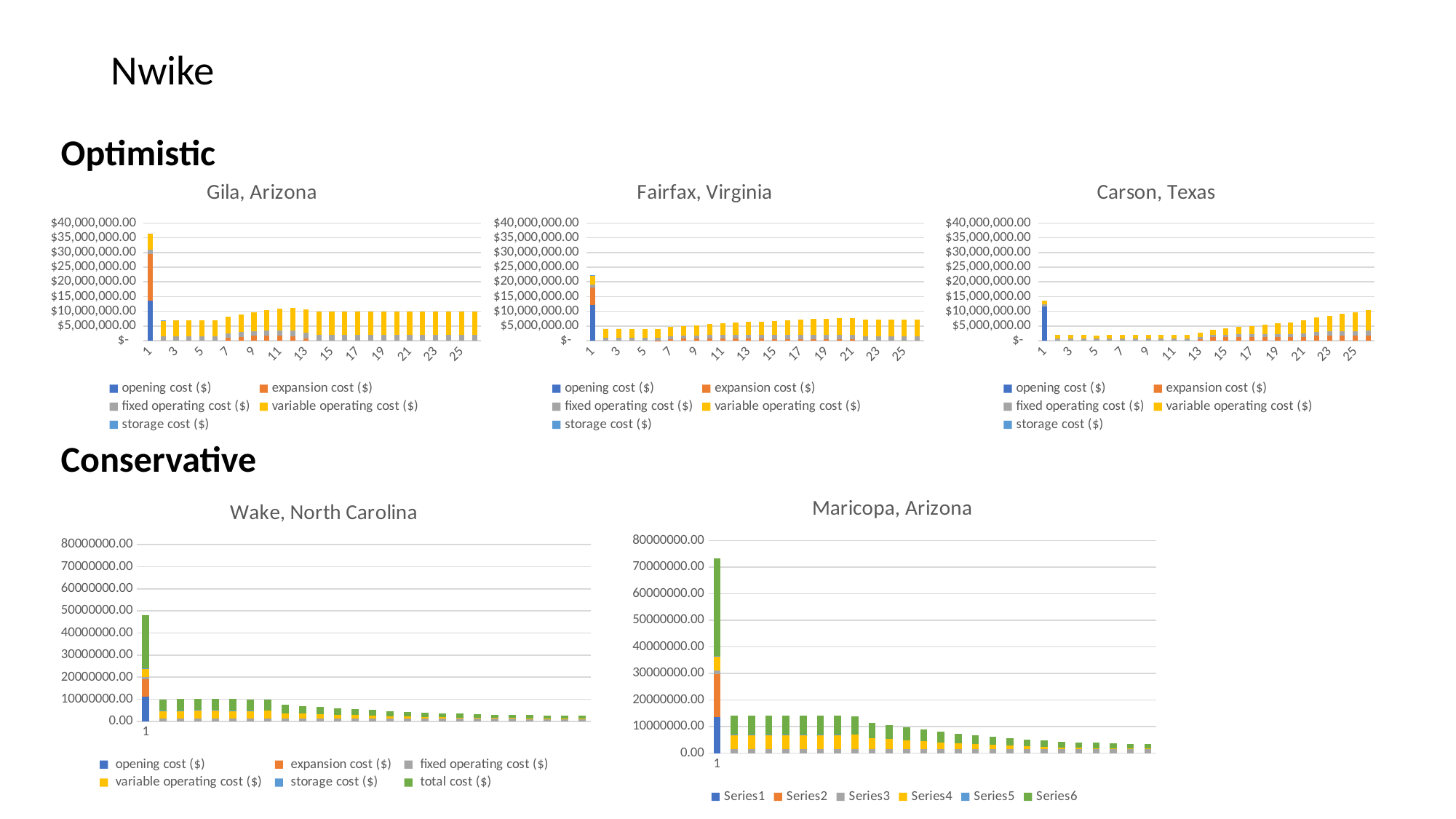

# Nwike
Optimistic

### Chart: Gila, Arizona

| Category | opening cost ($) | expansion cost ($) | fixed operating cost ($) | variable operating cost ($) | storage cost ($) |
|---|---|---|---|---|---|

### Chart: Fairfax, Virginia

| Category | opening cost ($) | expansion cost ($) | fixed operating cost ($) | variable operating cost ($) | storage cost ($) |
|---|---|---|---|---|---|

### Chart: Carson, Texas

| Category | opening cost ($) | expansion cost ($) | fixed operating cost ($) | variable operating cost ($) | storage cost ($) |
|---|---|---|---|---|---|
Conservative

### Chart: Maricopa, Arizona

| Category |  |  |  |  |  |  |
|---|---|---|---|---|---|---|

### Chart: Wake, North Carolina

| Category |  opening cost ($)  |  expansion cost ($)  |  fixed operating cost ($)  |  variable operating cost ($)  |  storage cost ($)  |  total cost ($)  |
|---|---|---|---|---|---|---|